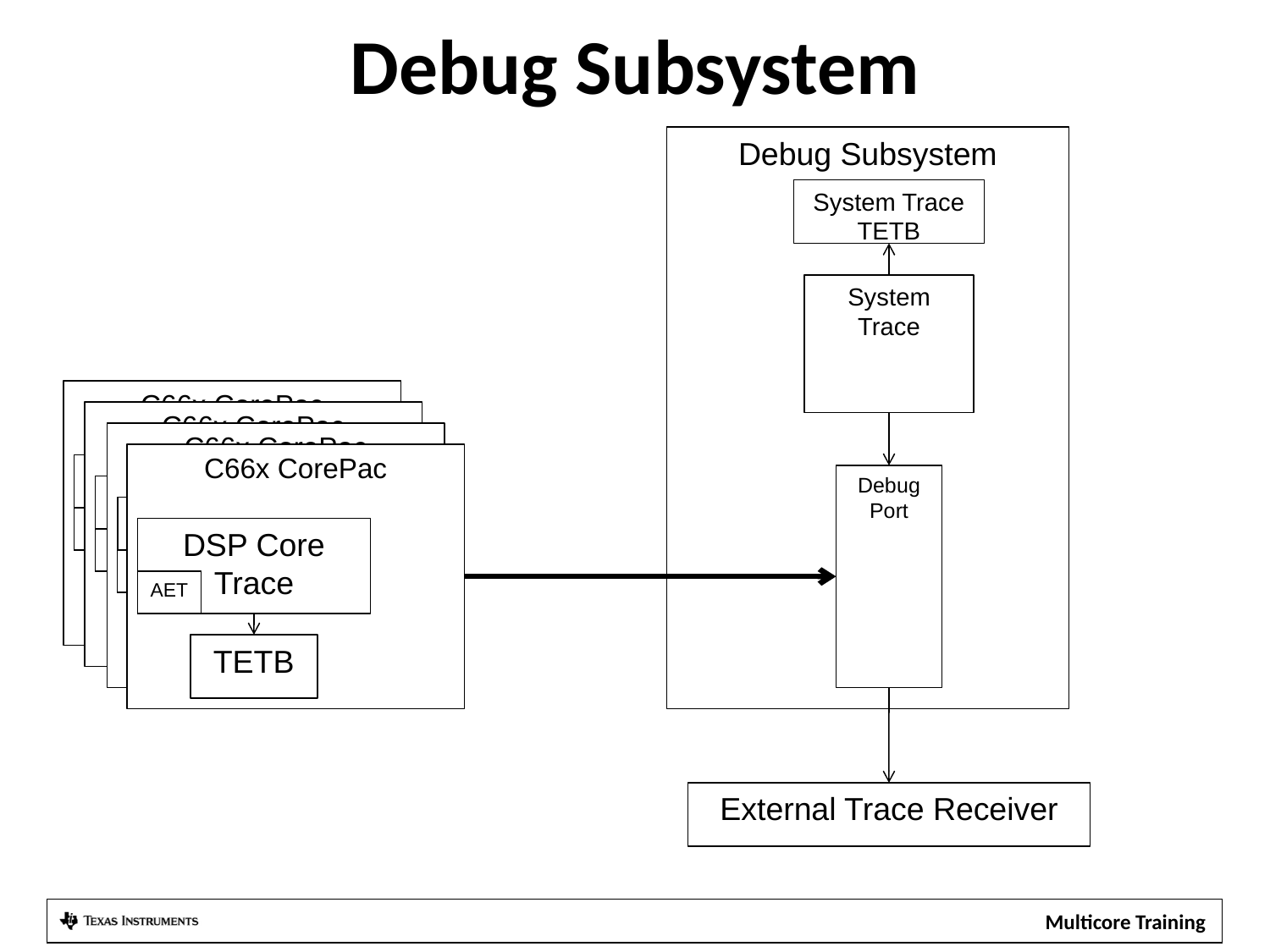

# Debug Subsystem
Debug Subsystem
System Trace
TETB
System Trace
C66x CorePac

DSP Core Trace
AET
TETB
C66x CorePac

DSP Core Trace
AET
TETB
C66x CorePac

DSP Core Trace
AET
TETB
C66x CorePac

DSP Core Trace
AET
TETB
Debug Port
External Trace Receiver